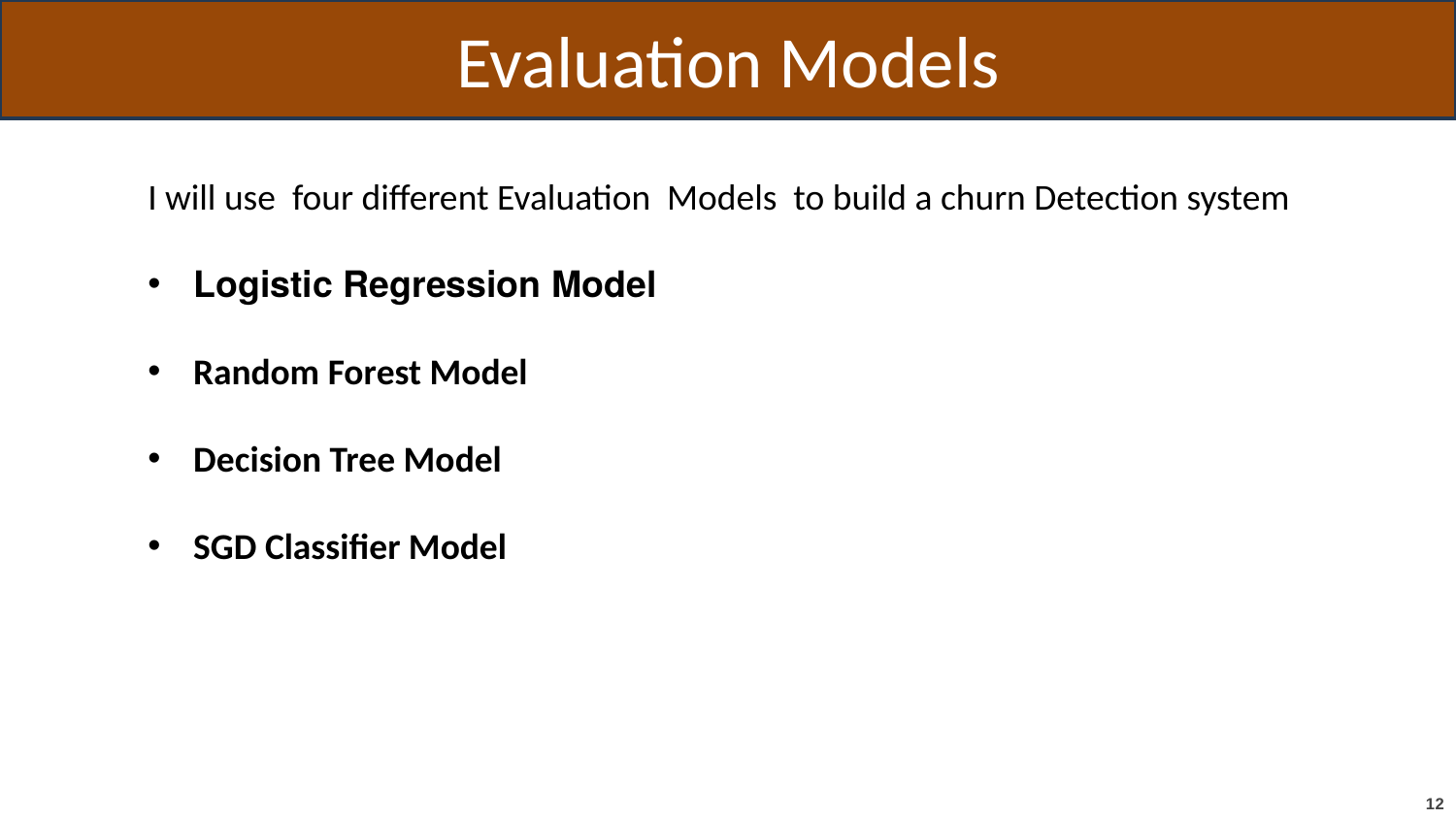

Evaluation Models
I will use  four different Evaluation  Models  to build a churn Detection system

Logistic Regression Model

Random Forest Model

Decision Tree Model

SGD Classifier Model
12